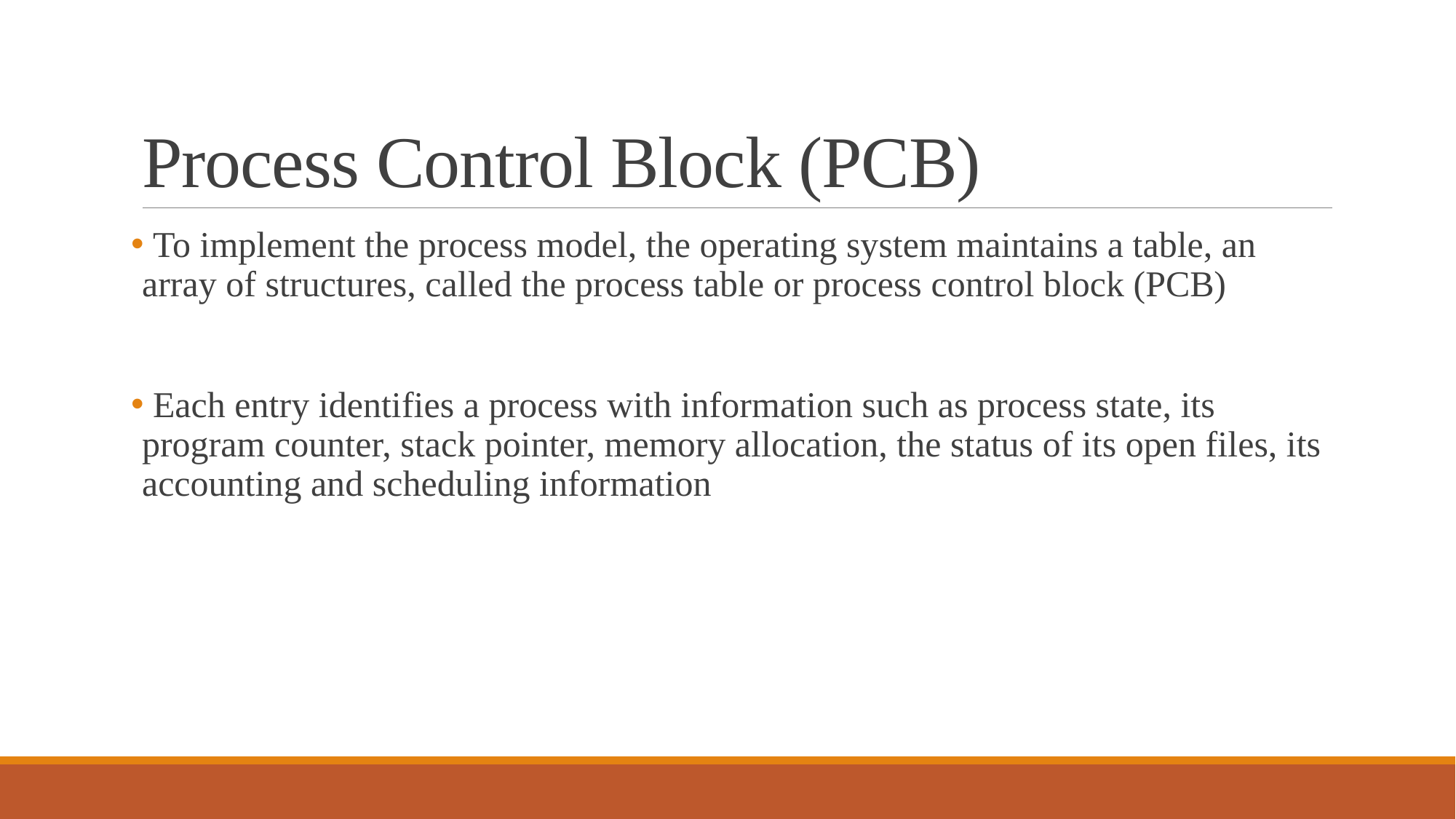

# Process Control Block (PCB)
 To implement the process model, the operating system maintains a table, an array of structures, called the process table or process control block (PCB)

 Each entry identifies a process with information such as process state, its program counter, stack pointer, memory allocation, the status of its open files, its accounting and scheduling information